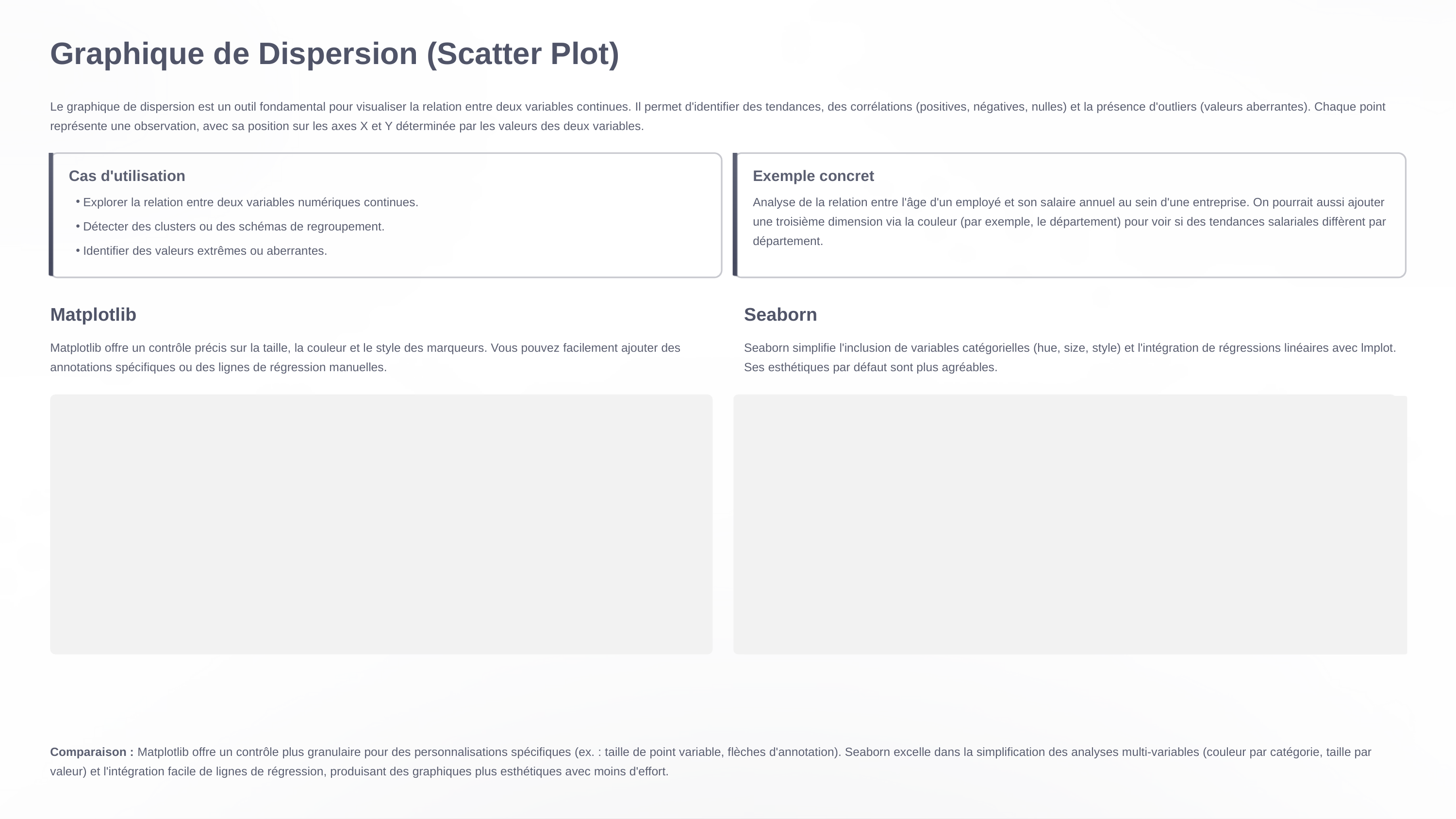

Graphique de Dispersion (Scatter Plot)
Le graphique de dispersion est un outil fondamental pour visualiser la relation entre deux variables continues. Il permet d'identifier des tendances, des corrélations (positives, négatives, nulles) et la présence d'outliers (valeurs aberrantes). Chaque point représente une observation, avec sa position sur les axes X et Y déterminée par les valeurs des deux variables.

Cas d'utilisation
Exemple concret
Explorer la relation entre deux variables numériques continues.
Analyse de la relation entre l'âge d'un employé et son salaire annuel au sein d'une entreprise. On pourrait aussi ajouter une troisième dimension via la couleur (par exemple, le département) pour voir si des tendances salariales diffèrent par département.
Détecter des clusters ou des schémas de regroupement.
Identifier des valeurs extrêmes ou aberrantes.
Matplotlib
Seaborn
Matplotlib offre un contrôle précis sur la taille, la couleur et le style des marqueurs. Vous pouvez facilement ajouter des annotations spécifiques ou des lignes de régression manuelles.
Seaborn simplifie l'inclusion de variables catégorielles (hue, size, style) et l'intégration de régressions linéaires avec lmplot. Ses esthétiques par défaut sont plus agréables.

Comparaison : Matplotlib offre un contrôle plus granulaire pour des personnalisations spécifiques (ex. : taille de point variable, flèches d'annotation). Seaborn excelle dans la simplification des analyses multi-variables (couleur par catégorie, taille par valeur) et l'intégration facile de lignes de régression, produisant des graphiques plus esthétiques avec moins d'effort.